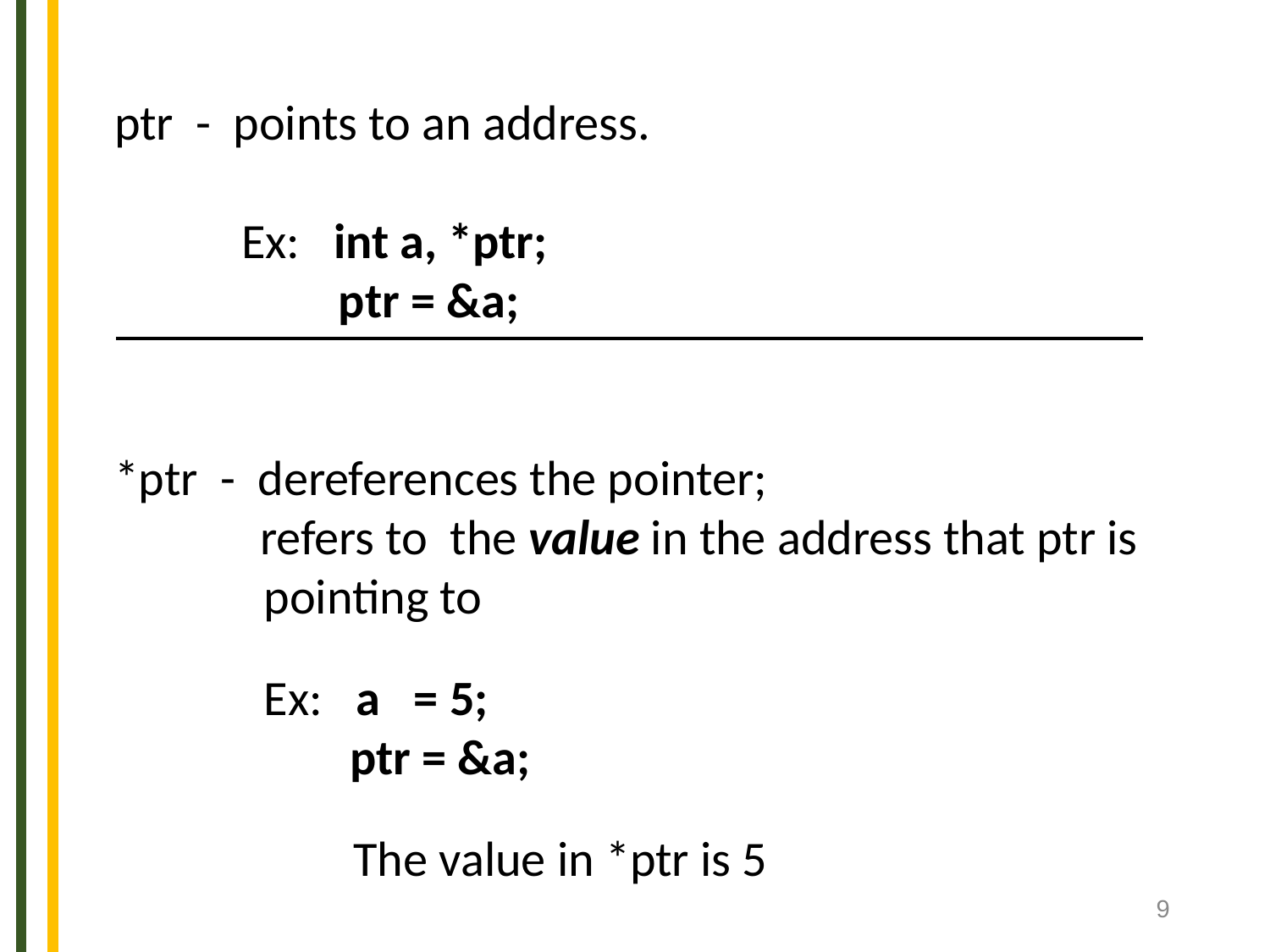

ptr  -  points to an address.

	Ex:   int a, *ptr;
                    ptr = &a;

*ptr  -  dereferences the pointer;
             refers to  the value in the address that ptr is
	  pointing to

	  Ex:   a   = 5;
                     ptr = &a;

	          The value in *ptr is 5

9